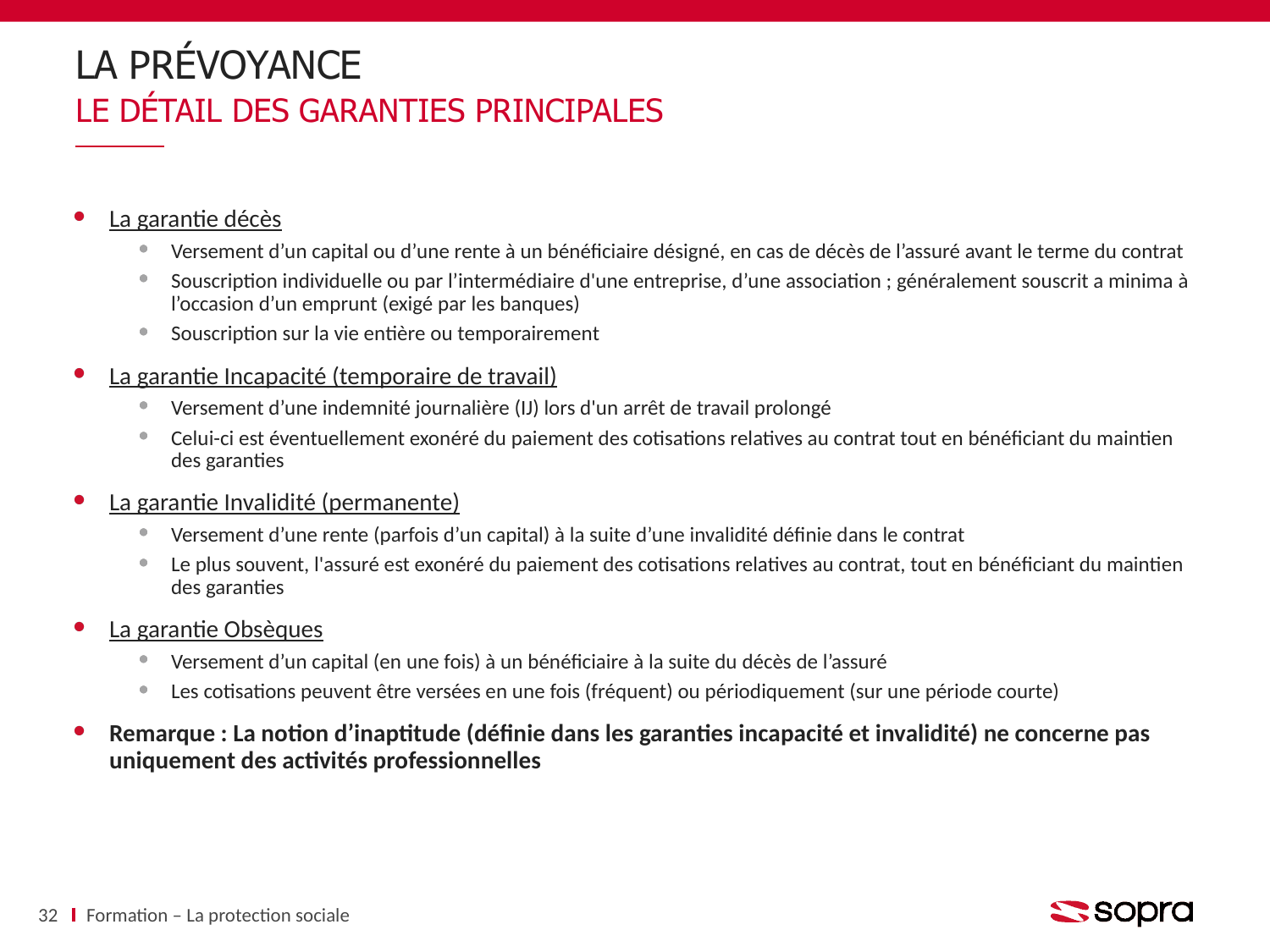

# La prévoyance
Le détail des garanties principales
La garantie décès
Versement d’un capital ou d’une rente à un bénéficiaire désigné, en cas de décès de l’assuré avant le terme du contrat
Souscription individuelle ou par l’intermédiaire d'une entreprise, d’une association ; généralement souscrit a minima à l’occasion d’un emprunt (exigé par les banques)
Souscription sur la vie entière ou temporairement
La garantie Incapacité (temporaire de travail)
Versement d’une indemnité journalière (IJ) lors d'un arrêt de travail prolongé
Celui-ci est éventuellement exonéré du paiement des cotisations relatives au contrat tout en bénéficiant du maintien des garanties
La garantie Invalidité (permanente)
Versement d’une rente (parfois d’un capital) à la suite d’une invalidité définie dans le contrat
Le plus souvent, l'assuré est exonéré du paiement des cotisations relatives au contrat, tout en bénéficiant du maintien des garanties
La garantie Obsèques
Versement d’un capital (en une fois) à un bénéficiaire à la suite du décès de l’assuré
Les cotisations peuvent être versées en une fois (fréquent) ou périodiquement (sur une période courte)
Remarque : La notion d’inaptitude (définie dans les garanties incapacité et invalidité) ne concerne pas uniquement des activités professionnelles

32
Formation – La protection sociale